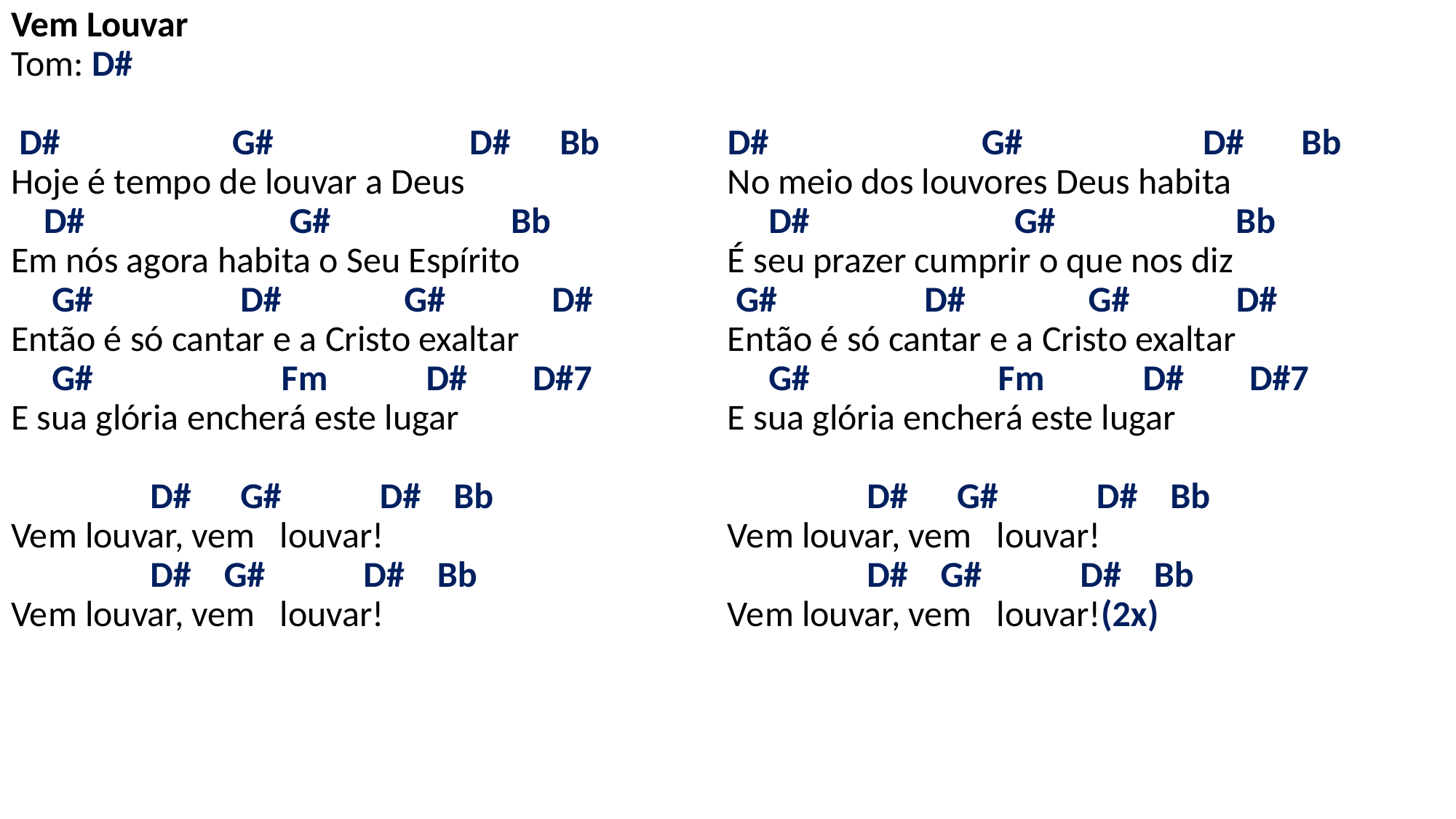

# Vem Louvar Tom: D#   D#                     G#                        D#      Bb Hoje é tempo de louvar a Deus D#                         G#                      Bb Em nós agora habita o Seu Espírito G#                  D#               G#             D# Então é só cantar e a Cristo exaltar G#                       Fm            D#        D#7 E sua glória encherá este lugar   D#      G#            D#    Bb Vem louvar, vem   louvar! D#    G#            D#    Bb Vem louvar, vem   louvar!   D#                          G#                      D#       Bb No meio dos louvores Deus habita D#                         G#                      Bb É seu prazer cumprir o que nos diz G#                  D#               G#             D# Então é só cantar e a Cristo exaltar G#                       Fm            D#        D#7 E sua glória encherá este lugar   D#      G#            D#    Bb Vem louvar, vem   louvar! D#    G#            D#    Bb Vem louvar, vem   louvar!(2x)